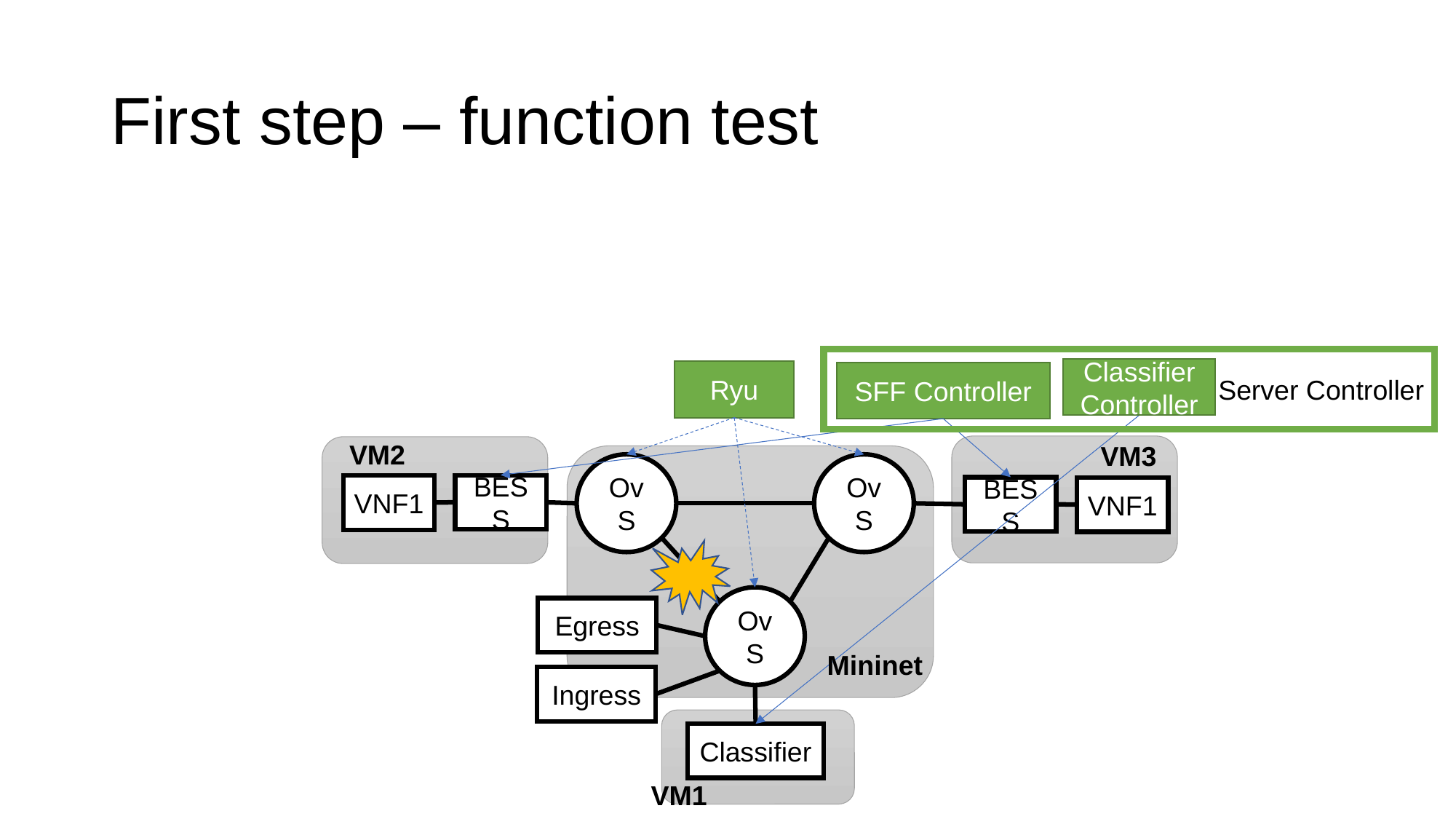

# First step – function test
Server Controller
Classifier
Controller
Ryu
SFF Controller
VM2
VM3

OvS
OvS
BESS
VNF1
BESS
VNF1

OvS
Egress
Mininet
Ingress

Classifier
VM1